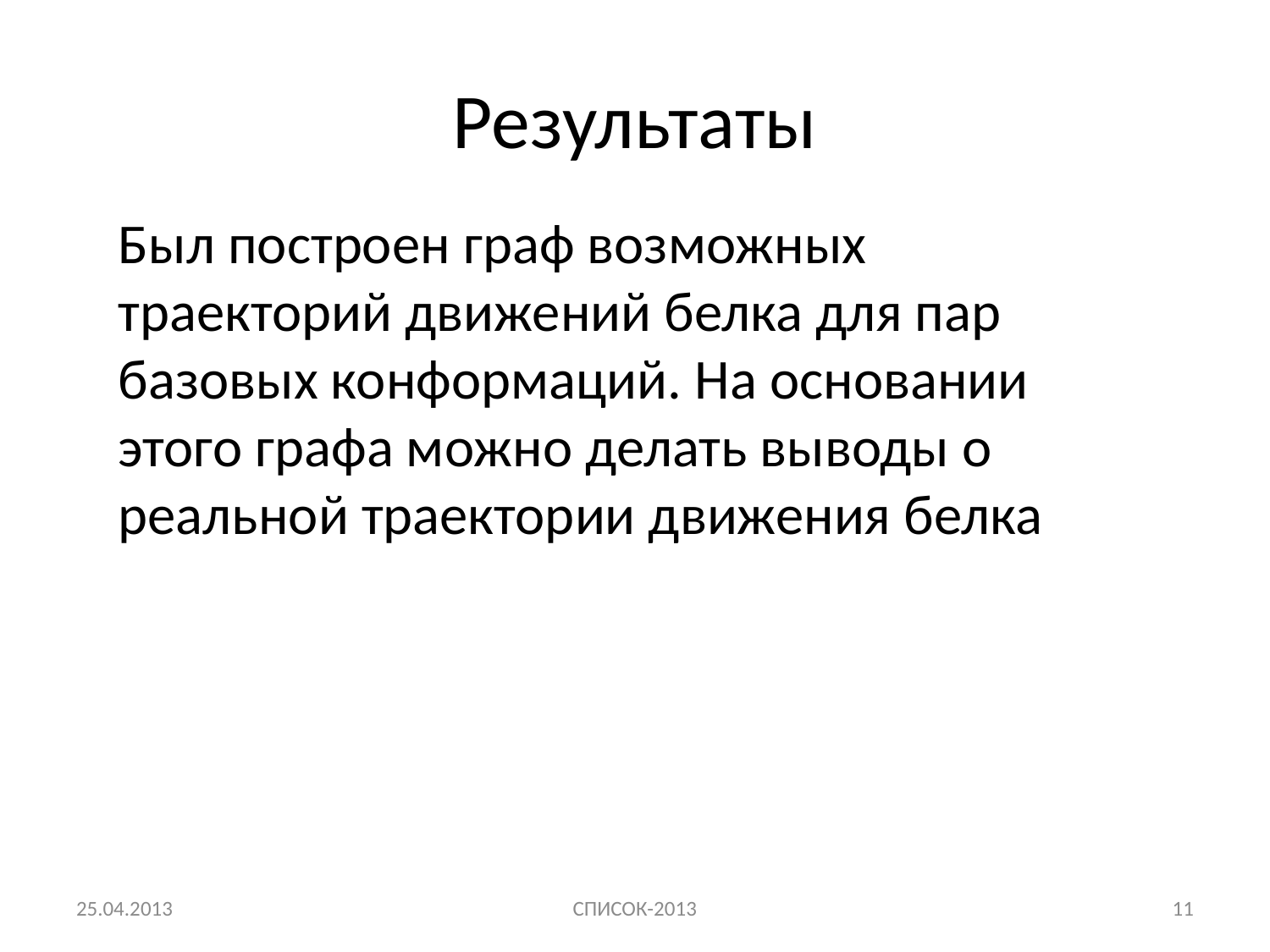

# Результаты
Был построен граф возможных траекторий движений белка для пар базовых конформаций. На основании этого графа можно делать выводы о реальной траектории движения белка

25.04.2013
СПИСОК-2013
11